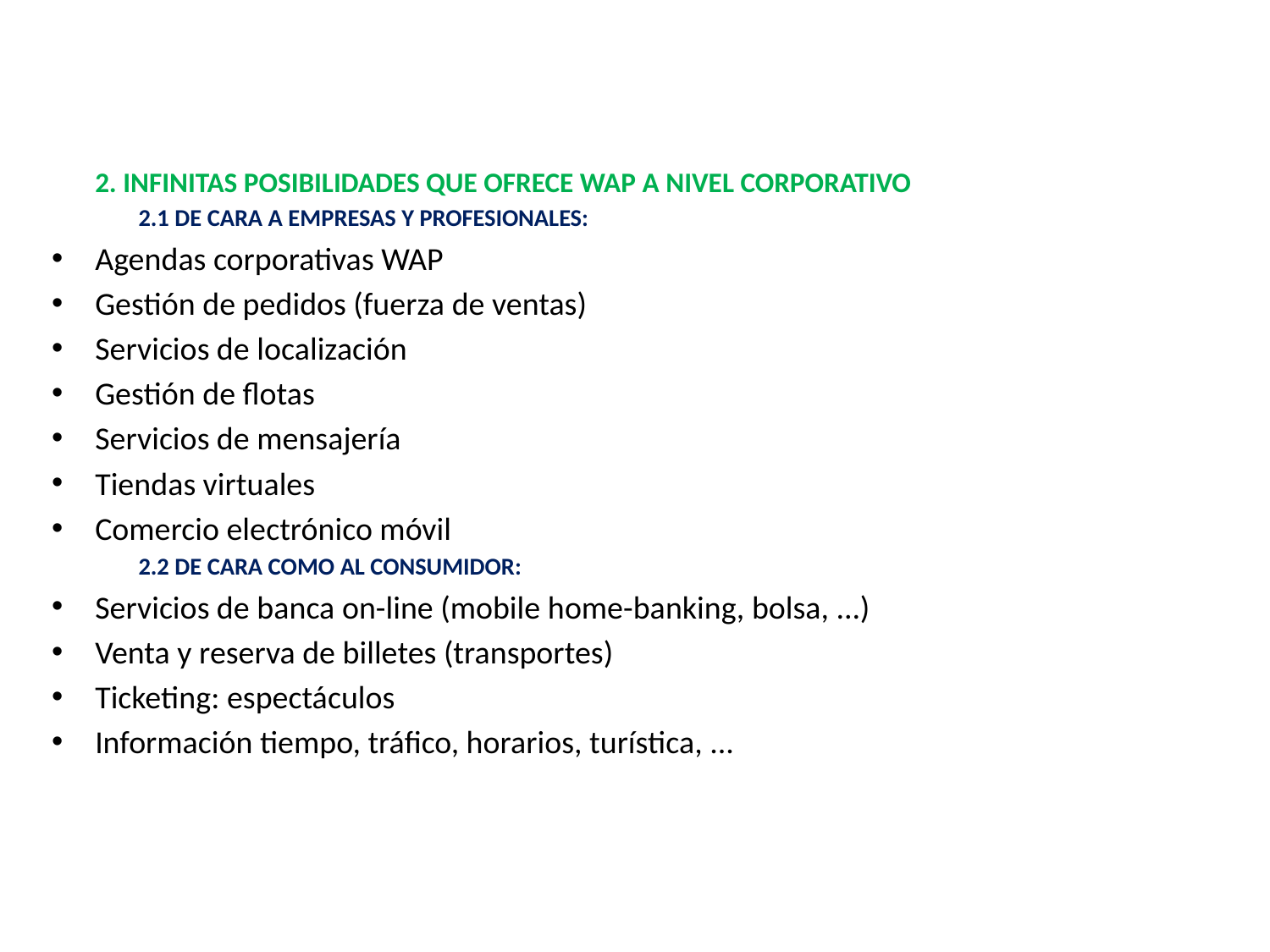

2. INFINITAS POSIBILIDADES QUE OFRECE WAP A NIVEL CORPORATIVO
2.1 DE CARA A EMPRESAS Y PROFESIONALES:
Agendas corporativas WAP
Gestión de pedidos (fuerza de ventas)
Servicios de localización
Gestión de flotas
Servicios de mensajería
Tiendas virtuales
Comercio electrónico móvil
2.2 DE CARA COMO AL CONSUMIDOR:
Servicios de banca on-line (mobile home-banking, bolsa, ...)
Venta y reserva de billetes (transportes)
Ticketing: espectáculos
Información tiempo, tráfico, horarios, turística, ...